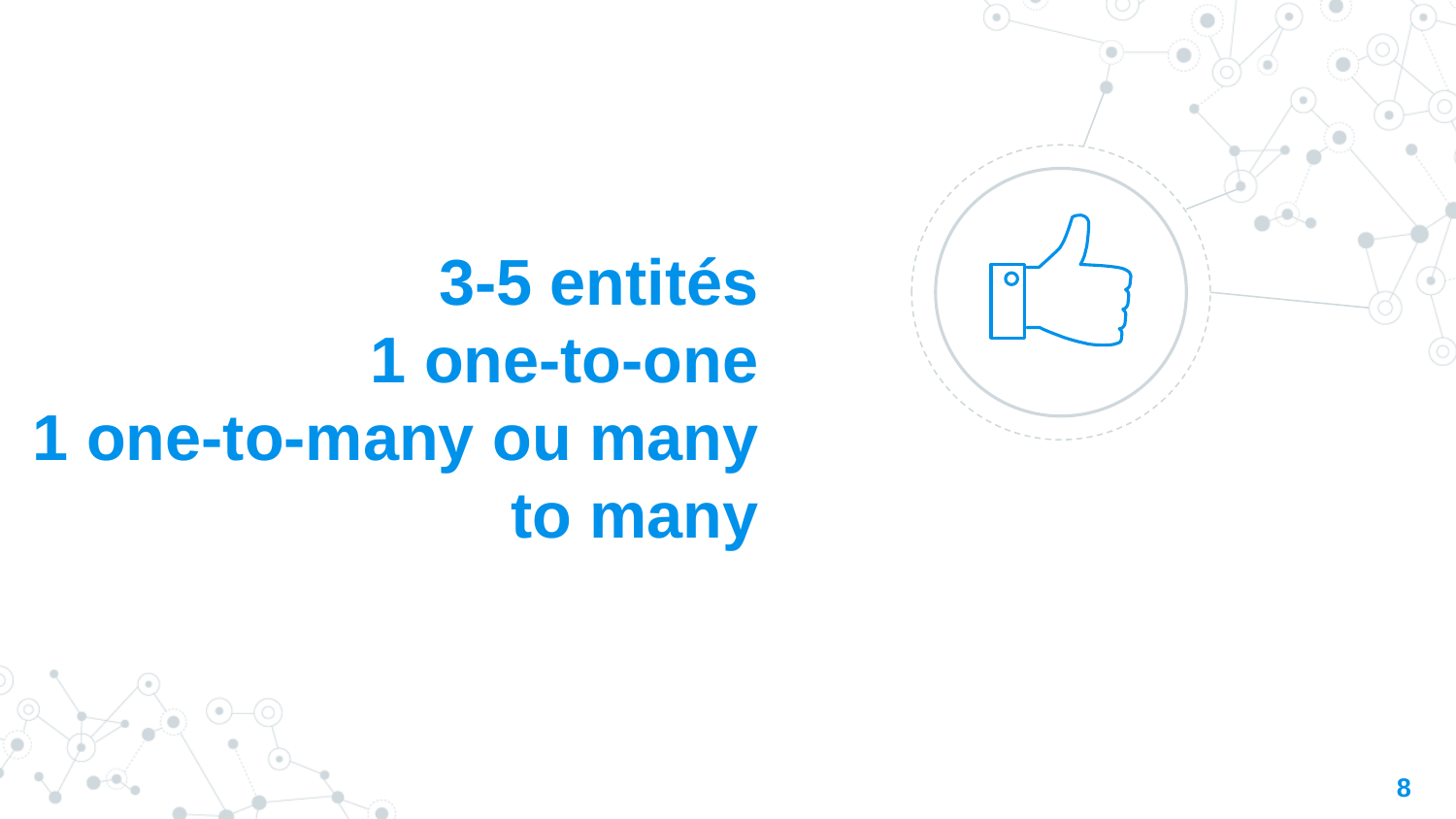

3-5 entités
1 one-to-one
1 one-to-many ou many to many
8